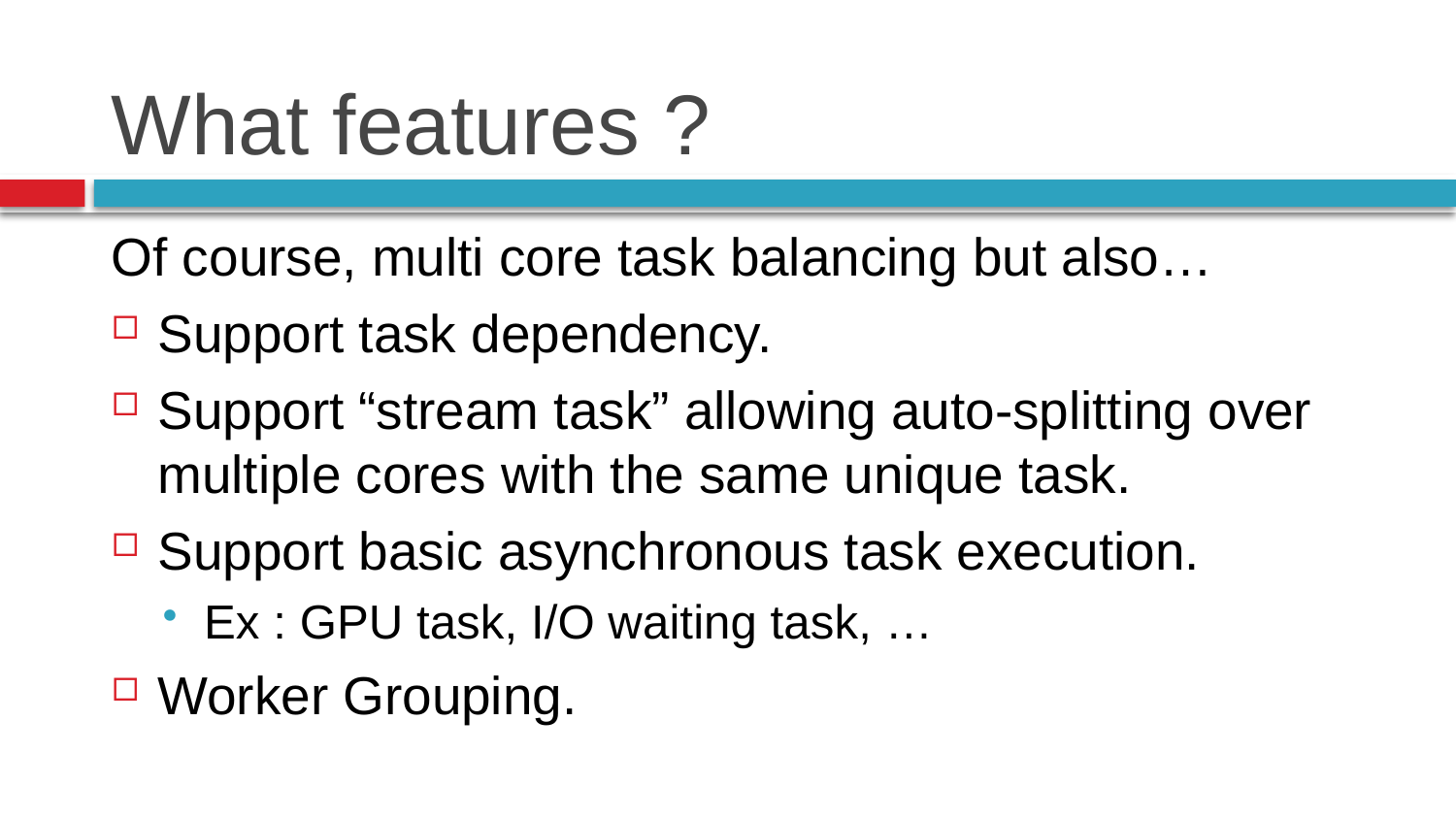

# What features ?
Of course, multi core task balancing but also…
Support task dependency.
Support “stream task” allowing auto-splitting over multiple cores with the same unique task.
Support basic asynchronous task execution.
Ex : GPU task, I/O waiting task, …
Worker Grouping.